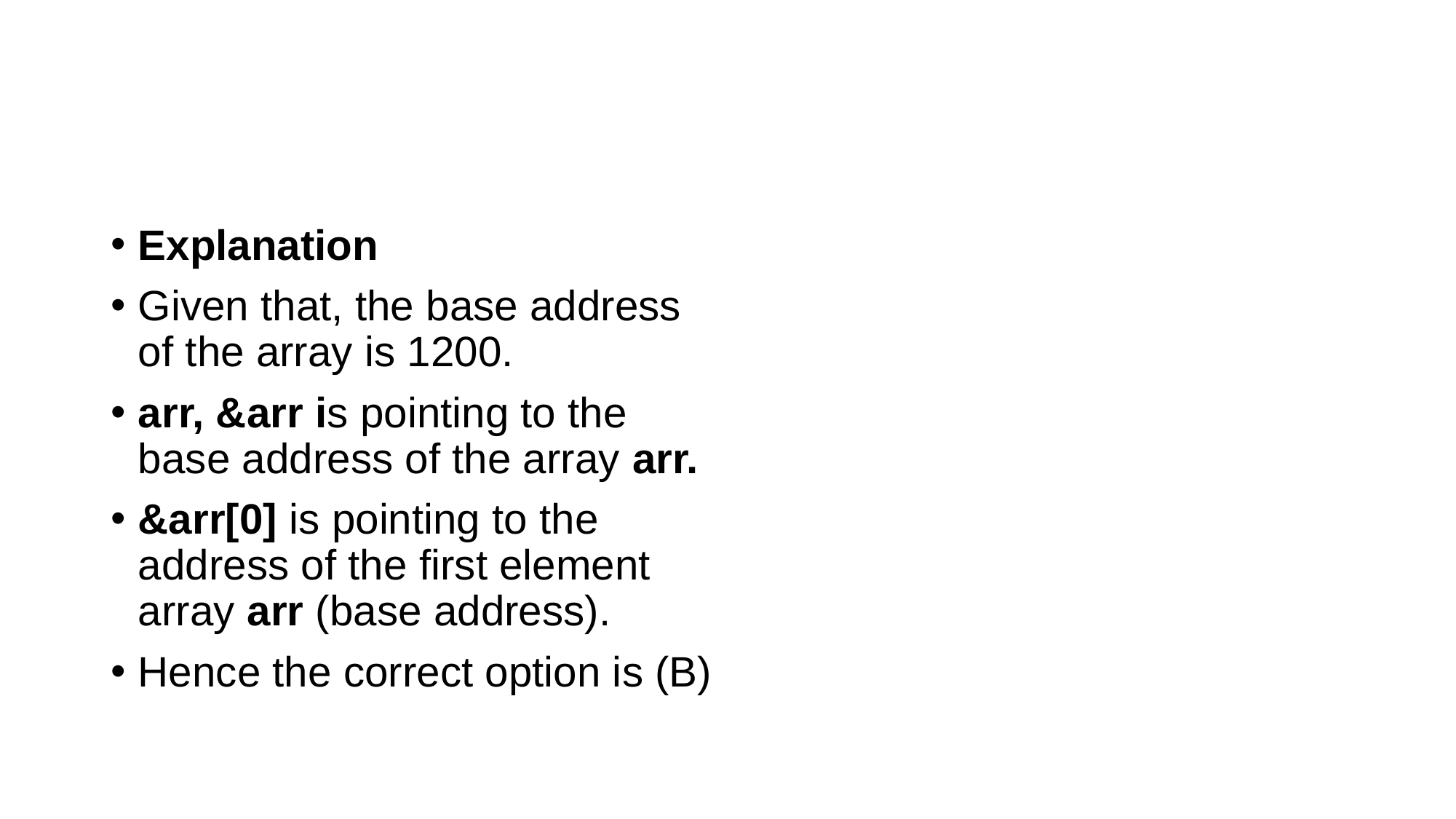

#
Explanation
Given that, the base address of the array is 1200.
arr, &arr is pointing to the base address of the array arr.
&arr[0] is pointing to the address of the first element array arr (base address).
Hence the correct option is (B)